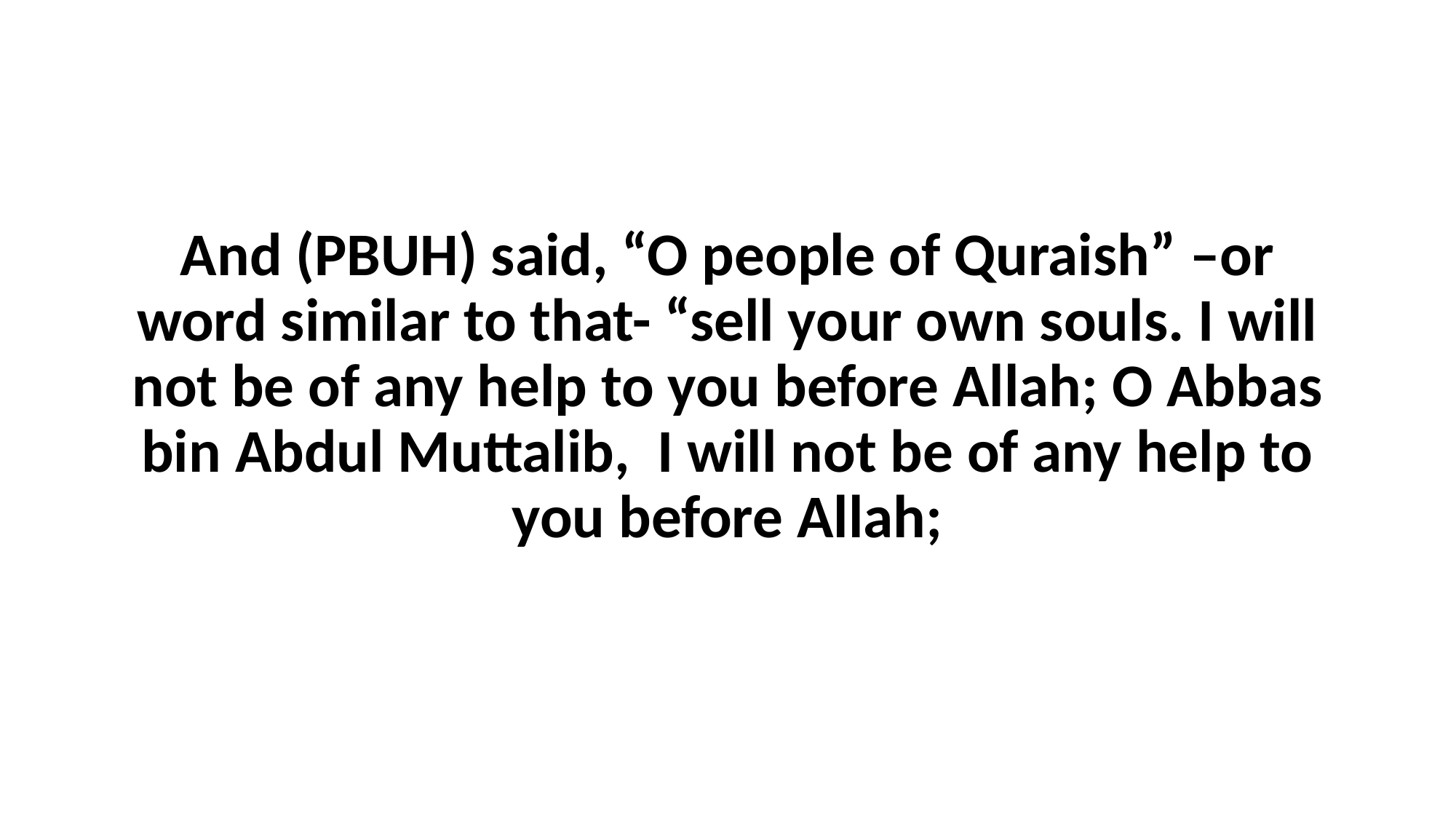

#
And (PBUH) said, “O people of Quraish” –or word similar to that- “sell your own souls. I will not be of any help to you before Allah; O Abbas bin Abdul Muttalib,  I will not be of any help to you before Allah;